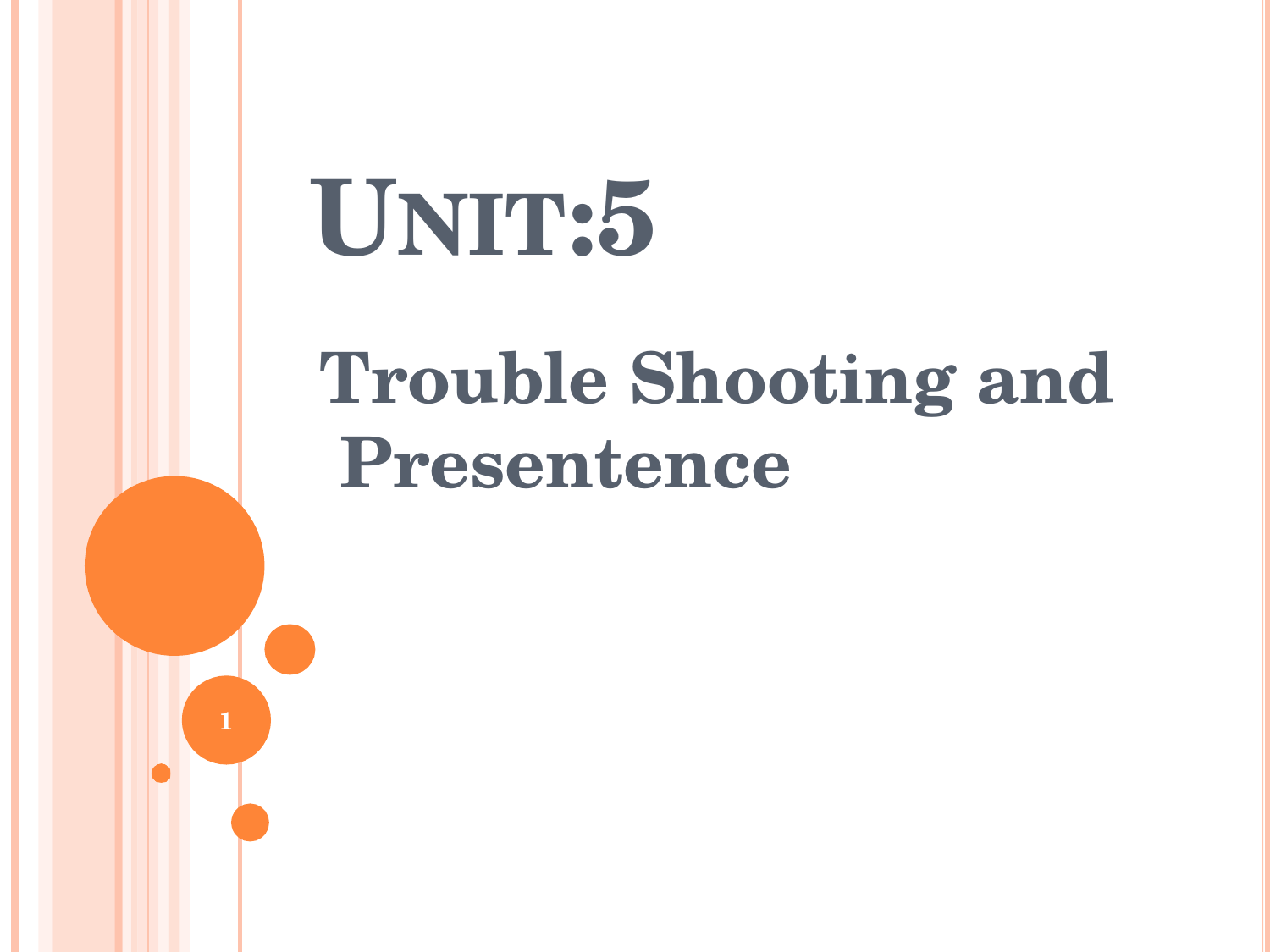

# UNIT:5
Trouble Shooting and  Presentence
1